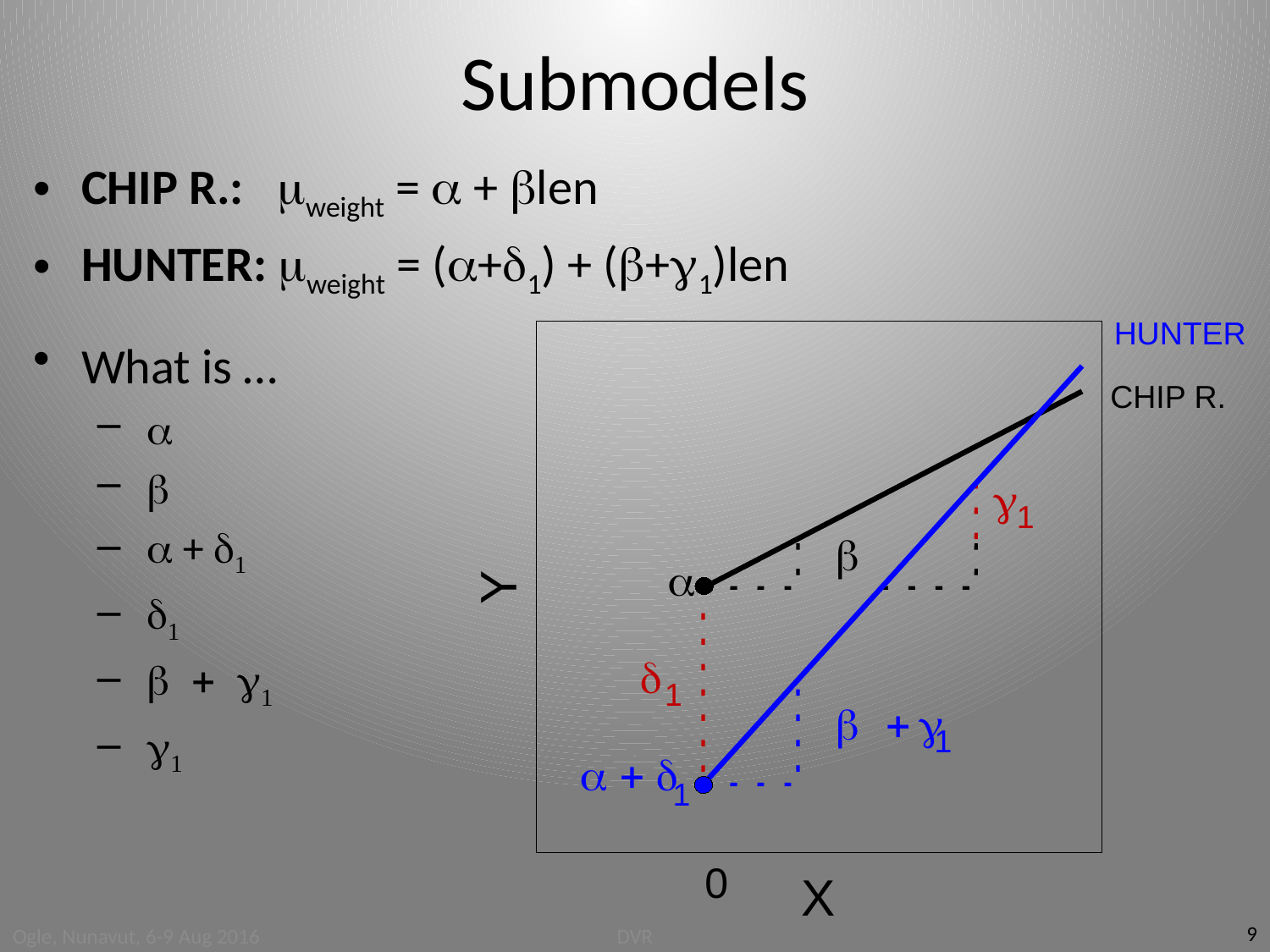

# Submodels
CHIP R.:   μweight = α + βlen
HUNTER: μweight = (α+δ1) + (β+γ1)len
HUNTER

CHIP R.

Y
0
X
What is …
 α
 β
 α + δ1
 δ1
 β + γ1
 γ1
γ
1

β

α

δ
1

β
+
γ

1
α
+
δ
1

9
Ogle, Nunavut, 6-9 Aug 2016
DVR